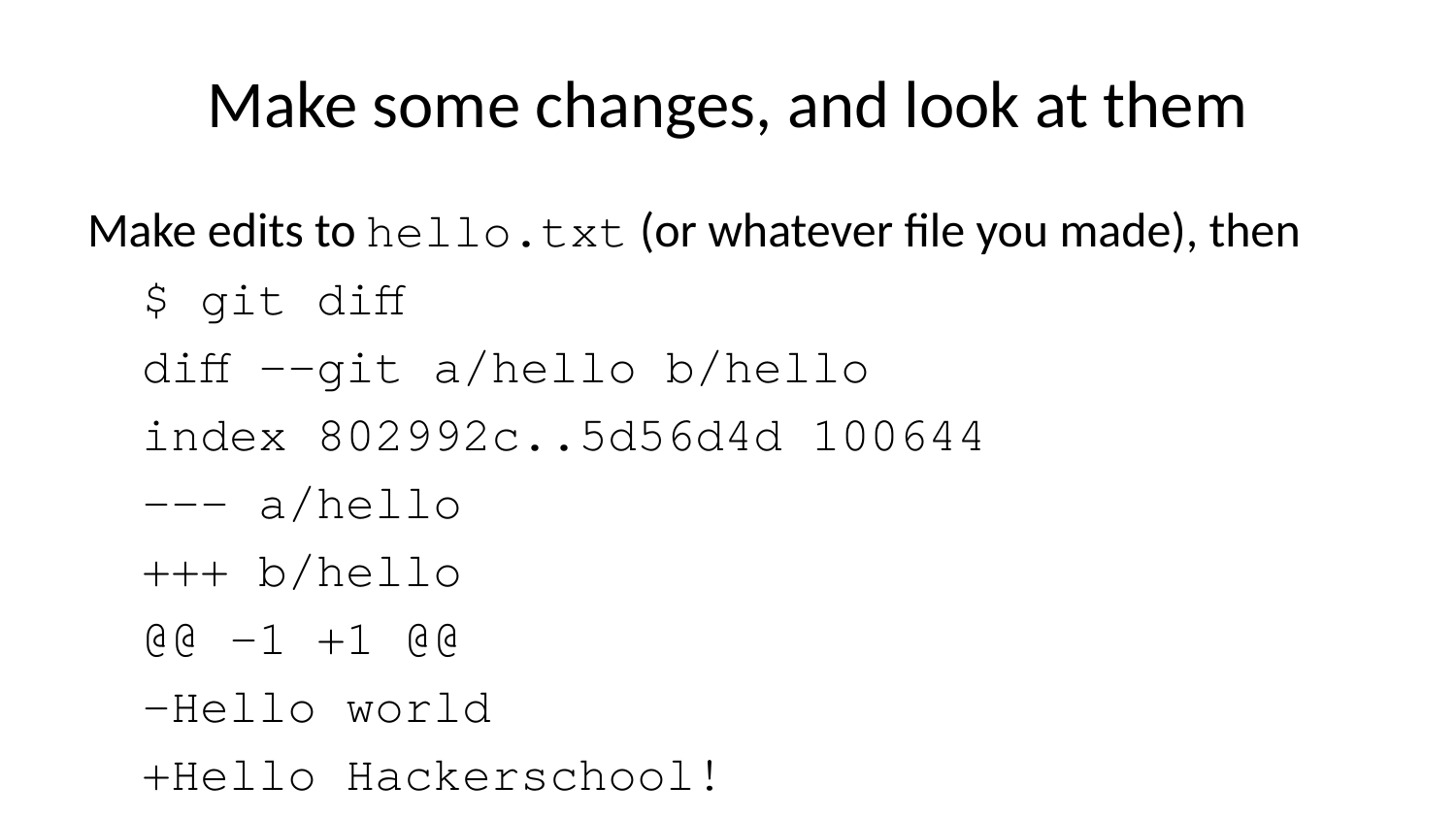

# Make some changes, and look at them
Make edits to hello.txt (or whatever file you made), then
$ git diff
diff --git a/hello b/hello
index 802992c..5d56d4d 100644
--- a/hello
+++ b/hello
@@ -1 +1 @@
-Hello world
+Hello Hackerschool!
git diff shows the changes to file content.